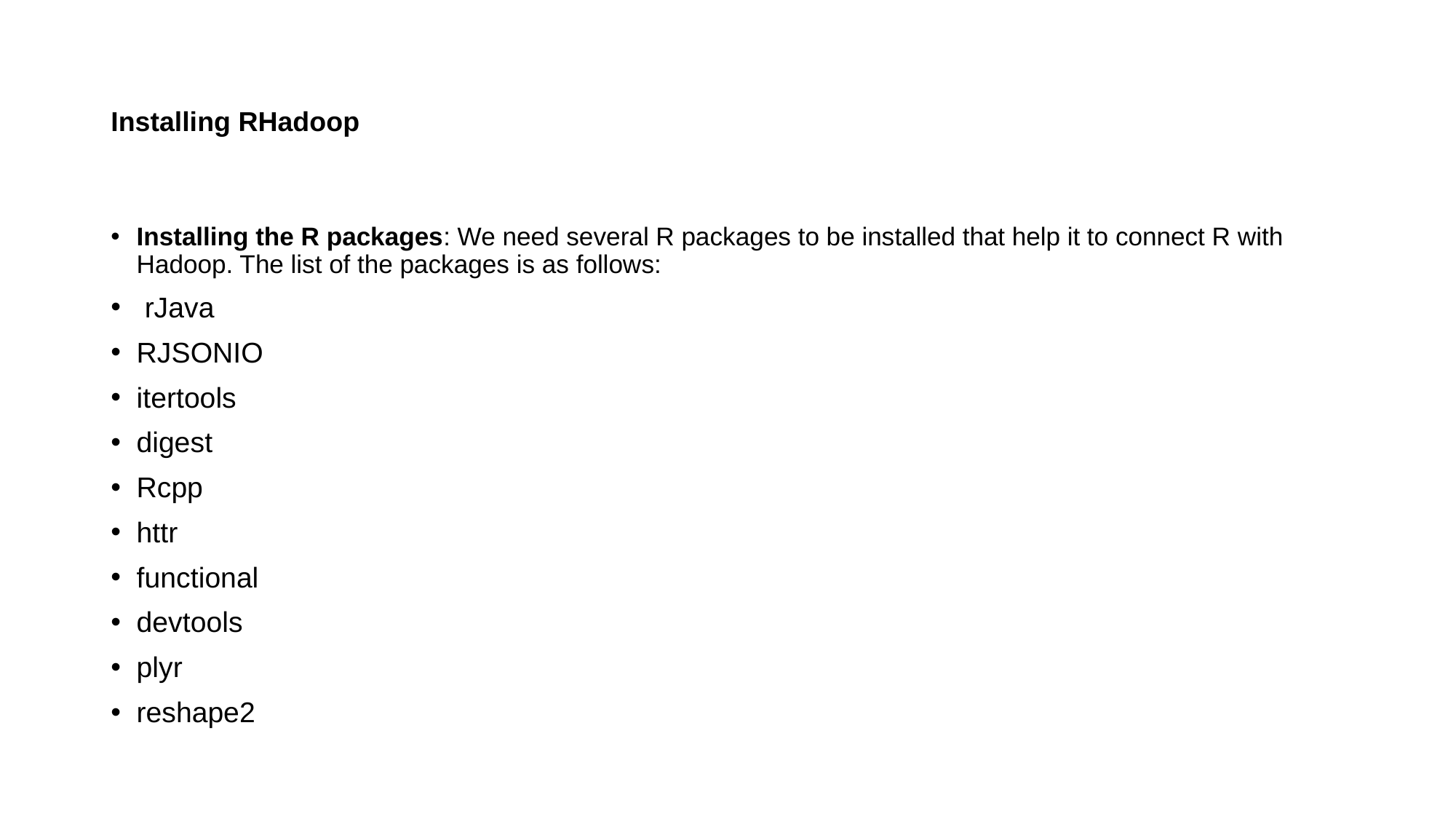

# Installing RHadoop
Installing the R packages: We need several R packages to be installed that help it to connect R with Hadoop. The list of the packages is as follows:
 rJava
RJSONIO
itertools
digest
Rcpp
httr
functional
devtools
plyr
reshape2